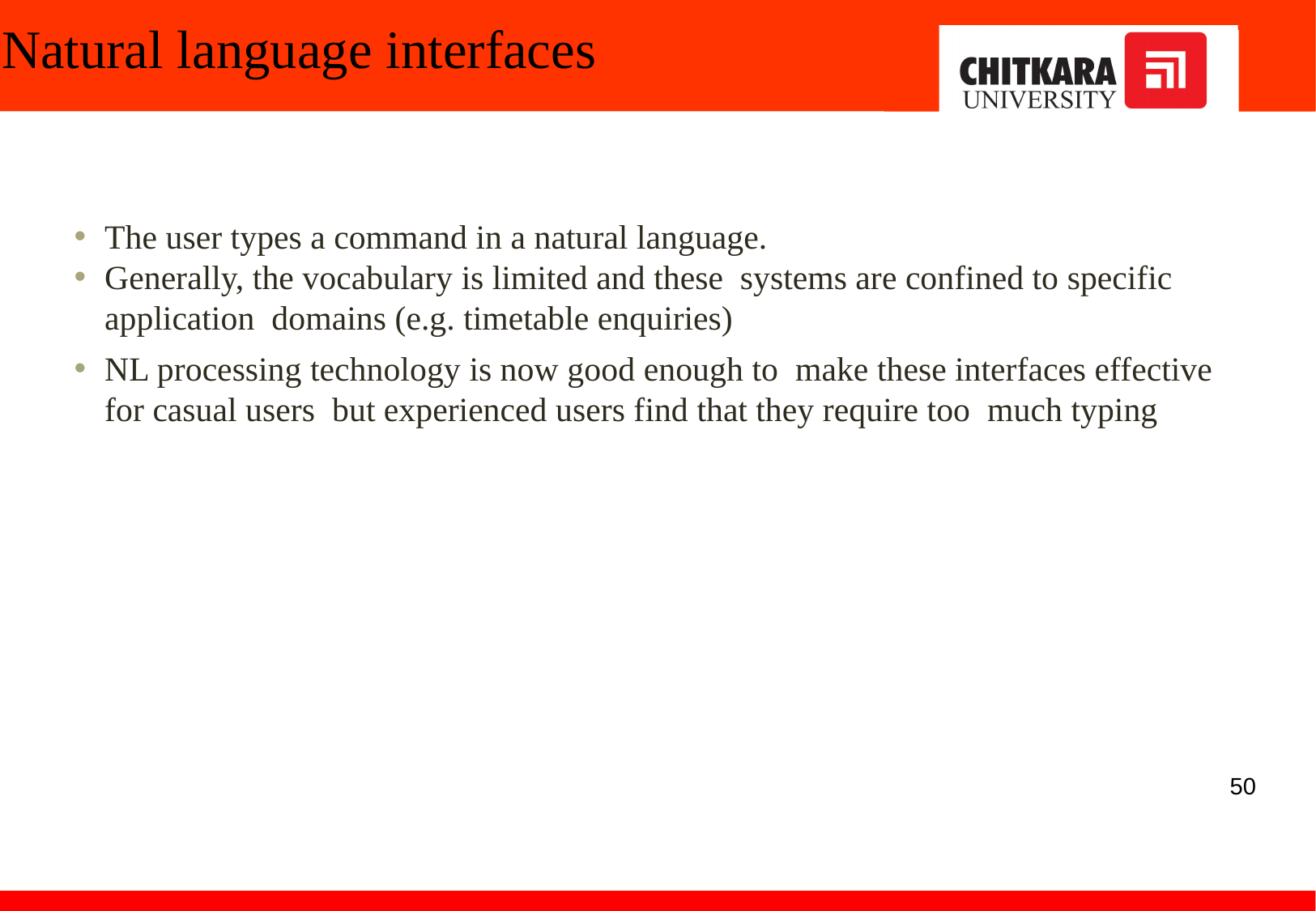

# Natural language interfaces
The user types a command in a natural language.
Generally, the vocabulary is limited and these  systems are confined to specific application  domains (e.g. timetable enquiries)
NL processing technology is now good enough to  make these interfaces effective for casual users  but experienced users find that they require too  much typing

50